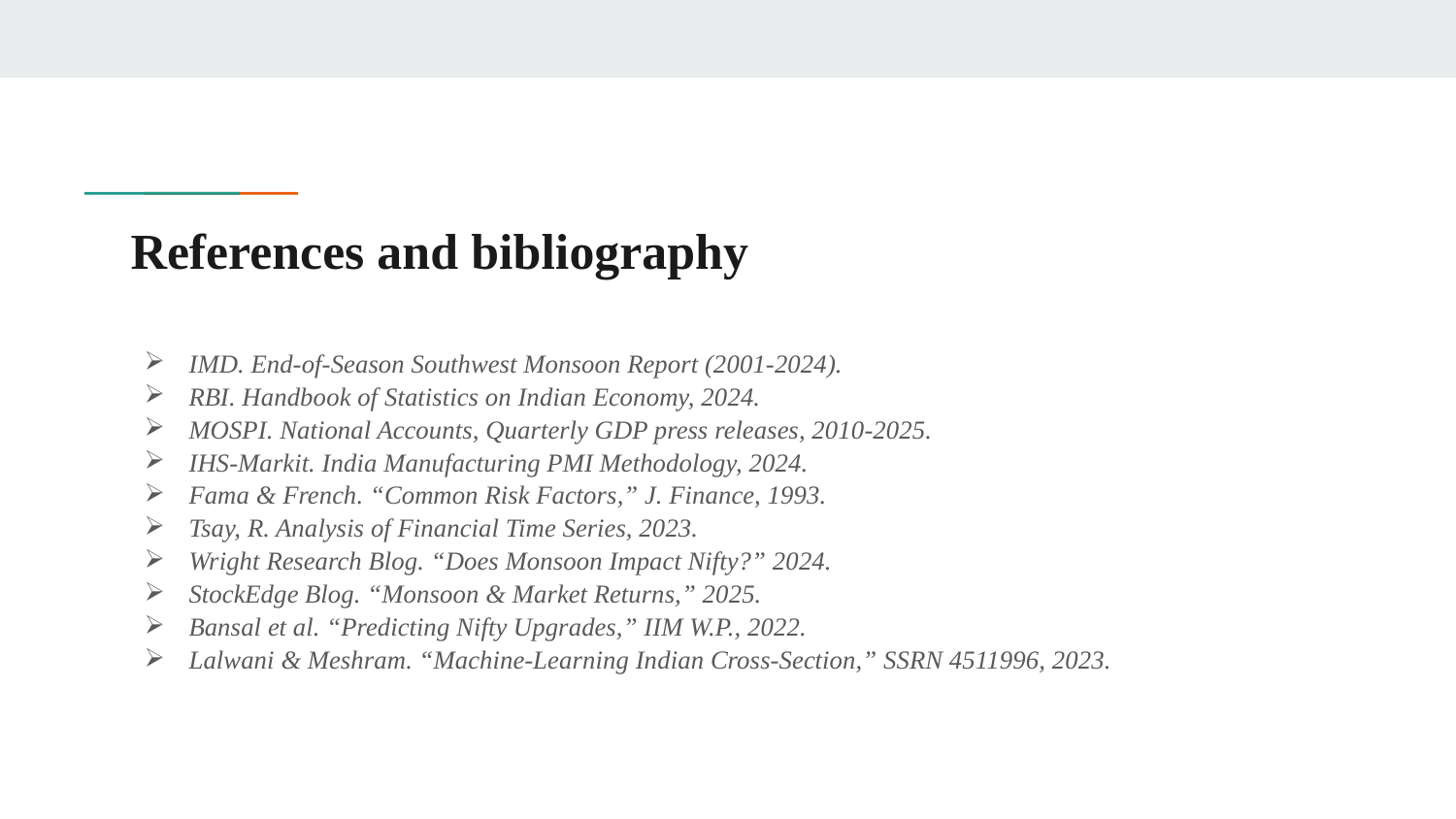

# References and bibliography
IMD. End-of-Season Southwest Monsoon Report (2001-2024).
RBI. Handbook of Statistics on Indian Economy, 2024.
MOSPI. National Accounts, Quarterly GDP press releases, 2010-2025.
IHS-Markit. India Manufacturing PMI Methodology, 2024.
Fama & French. “Common Risk Factors,” J. Finance, 1993.
Tsay, R. Analysis of Financial Time Series, 2023.
Wright Research Blog. “Does Monsoon Impact Nifty?” 2024.
StockEdge Blog. “Monsoon & Market Returns,” 2025.
Bansal et al. “Predicting Nifty Upgrades,” IIM W.P., 2022.
Lalwani & Meshram. “Machine-Learning Indian Cross-Section,” SSRN 4511996, 2023.